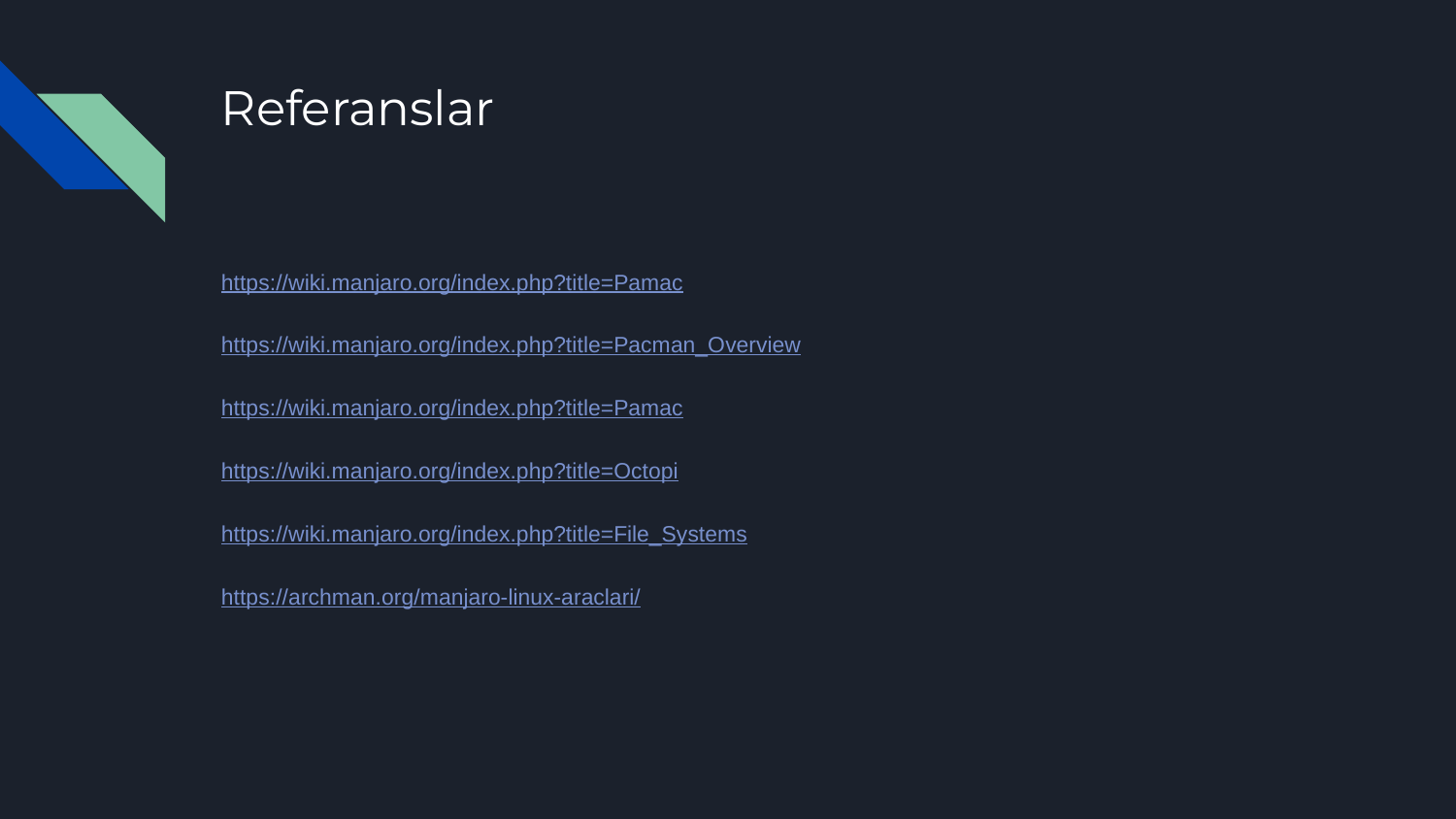

# Referanslar
https://wiki.manjaro.org/index.php?title=Pamac
https://wiki.manjaro.org/index.php?title=Pacman_Overview
https://wiki.manjaro.org/index.php?title=Pamac
https://wiki.manjaro.org/index.php?title=Octopi
https://wiki.manjaro.org/index.php?title=File_Systems
https://archman.org/manjaro-linux-araclari/